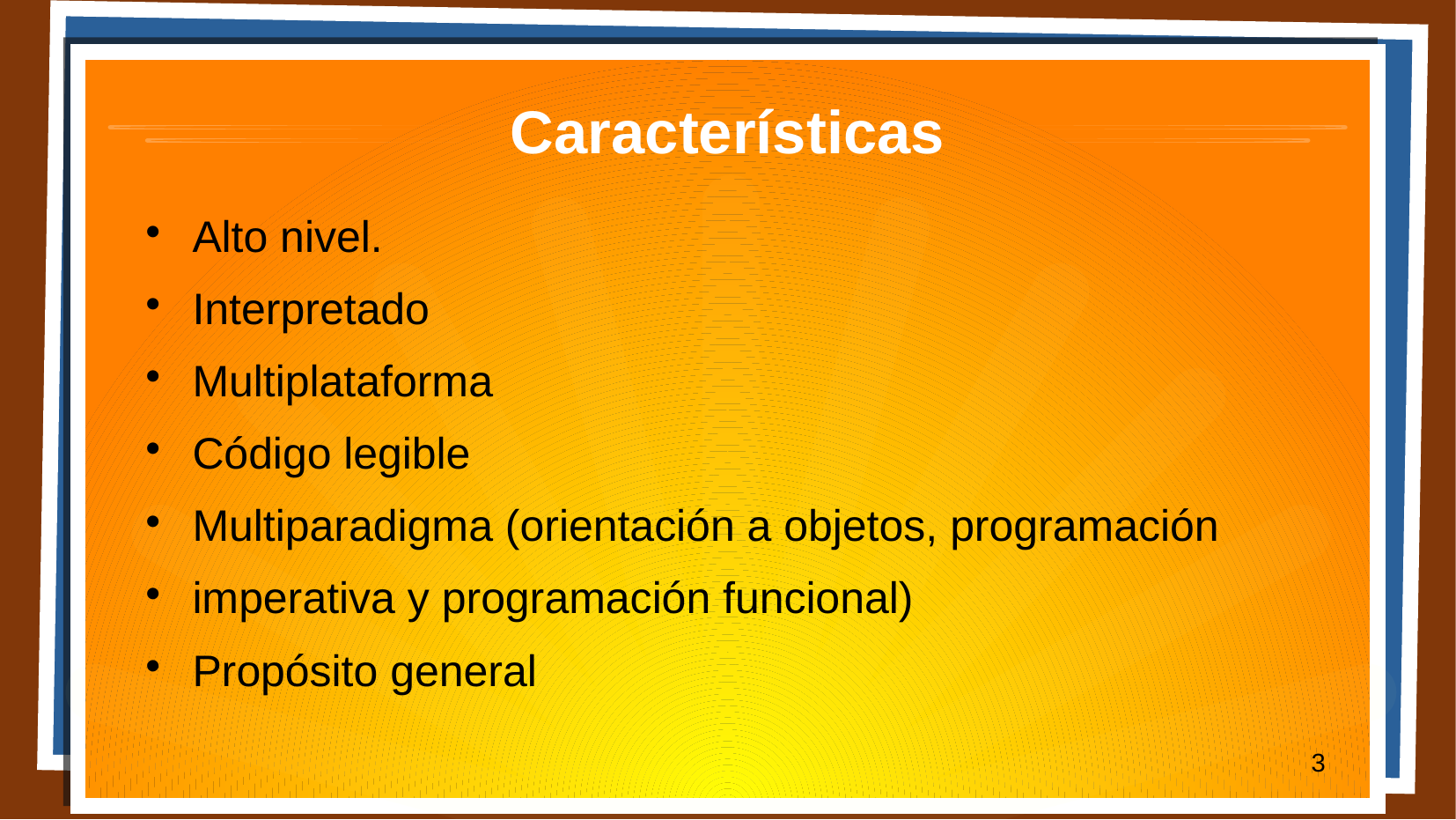

# Características
Alto nivel.
Interpretado
Multiplataforma
Código legible
Multiparadigma (orientación a objetos, programación
imperativa y programación funcional)
Propósito general
3